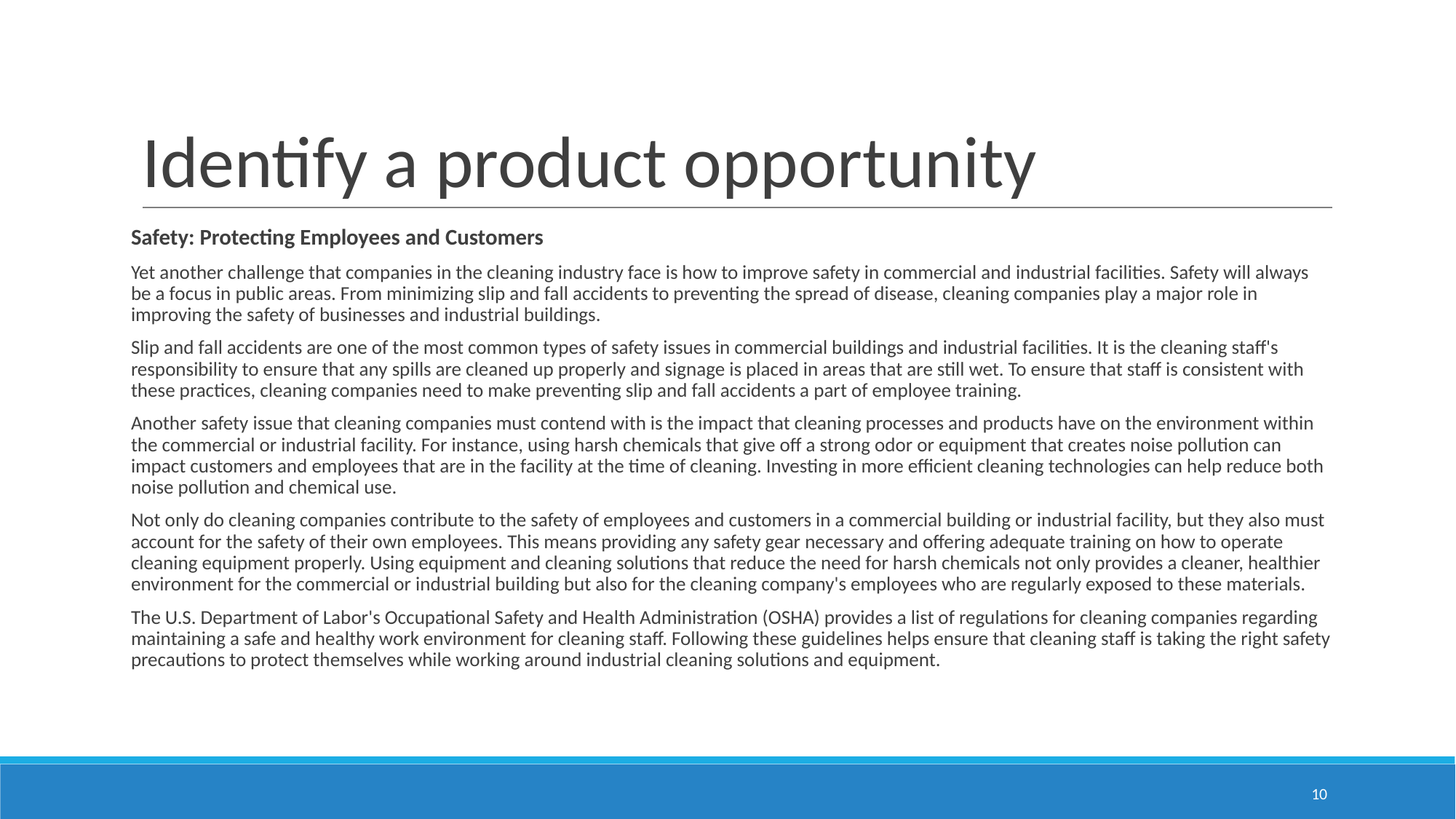

# Identify a product opportunity
Safety: Protecting Employees and Customers
Yet another challenge that companies in the cleaning industry face is how to improve safety in commercial and industrial facilities. Safety will always be a focus in public areas. From minimizing slip and fall accidents to preventing the spread of disease, cleaning companies play a major role in improving the safety of businesses and industrial buildings.
Slip and fall accidents are one of the most common types of safety issues in commercial buildings and industrial facilities. It is the cleaning staff's responsibility to ensure that any spills are cleaned up properly and signage is placed in areas that are still wet. To ensure that staff is consistent with these practices, cleaning companies need to make preventing slip and fall accidents a part of employee training.
Another safety issue that cleaning companies must contend with is the impact that cleaning processes and products have on the environment within the commercial or industrial facility. For instance, using harsh chemicals that give off a strong odor or equipment that creates noise pollution can impact customers and employees that are in the facility at the time of cleaning. Investing in more efficient cleaning technologies can help reduce both noise pollution and chemical use.
Not only do cleaning companies contribute to the safety of employees and customers in a commercial building or industrial facility, but they also must account for the safety of their own employees. This means providing any safety gear necessary and offering adequate training on how to operate cleaning equipment properly. Using equipment and cleaning solutions that reduce the need for harsh chemicals not only provides a cleaner, healthier environment for the commercial or industrial building but also for the cleaning company's employees who are regularly exposed to these materials.
The U.S. Department of Labor's Occupational Safety and Health Administration (OSHA) provides a list of regulations for cleaning companies regarding maintaining a safe and healthy work environment for cleaning staff. Following these guidelines helps ensure that cleaning staff is taking the right safety precautions to protect themselves while working around industrial cleaning solutions and equipment.
10